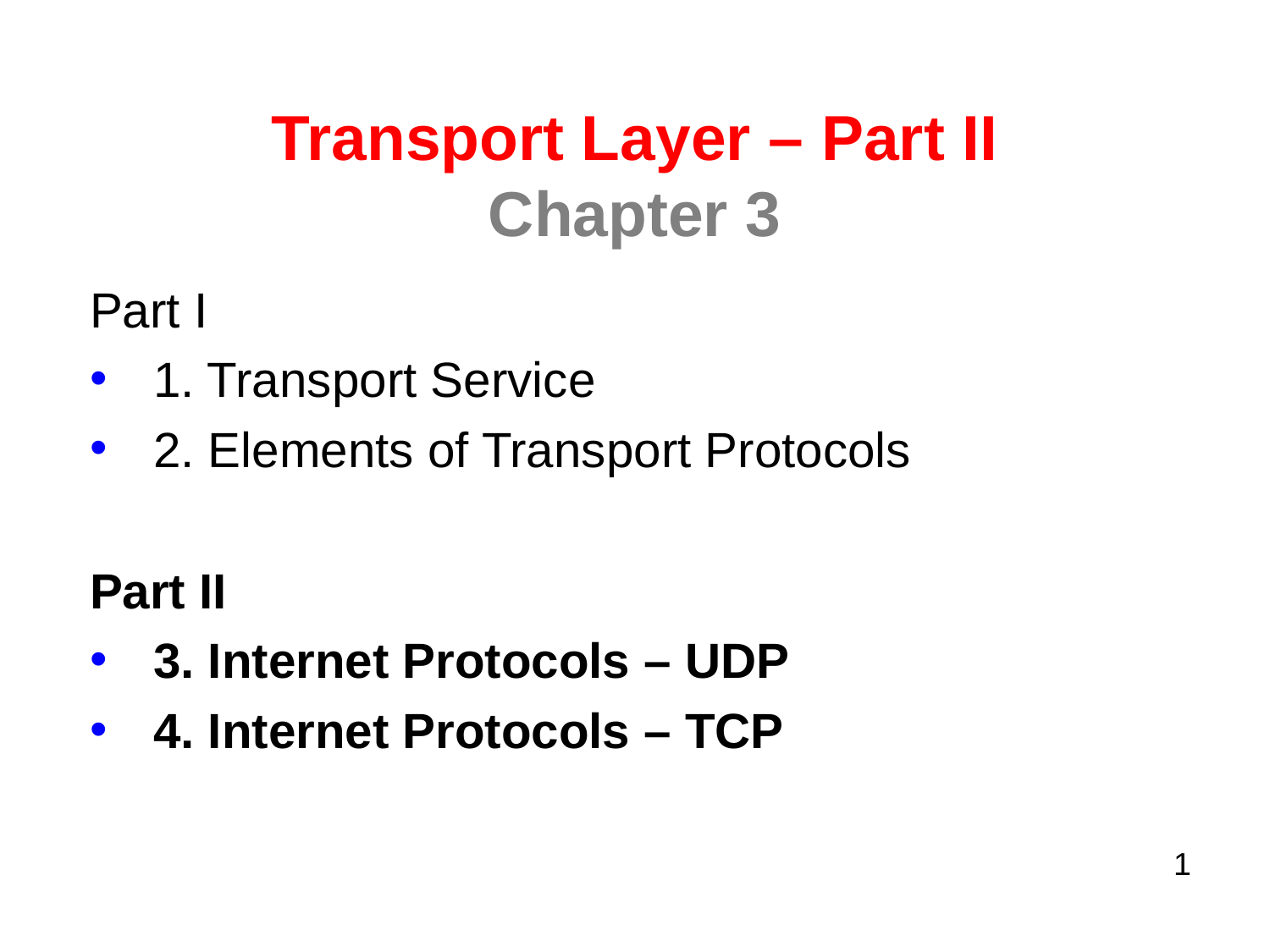

# Transport Layer – Part II Chapter 3
Part I
1. Transport Service
2. Elements of Transport Protocols

Part II
3. Internet Protocols – UDP
4. Internet Protocols – TCP